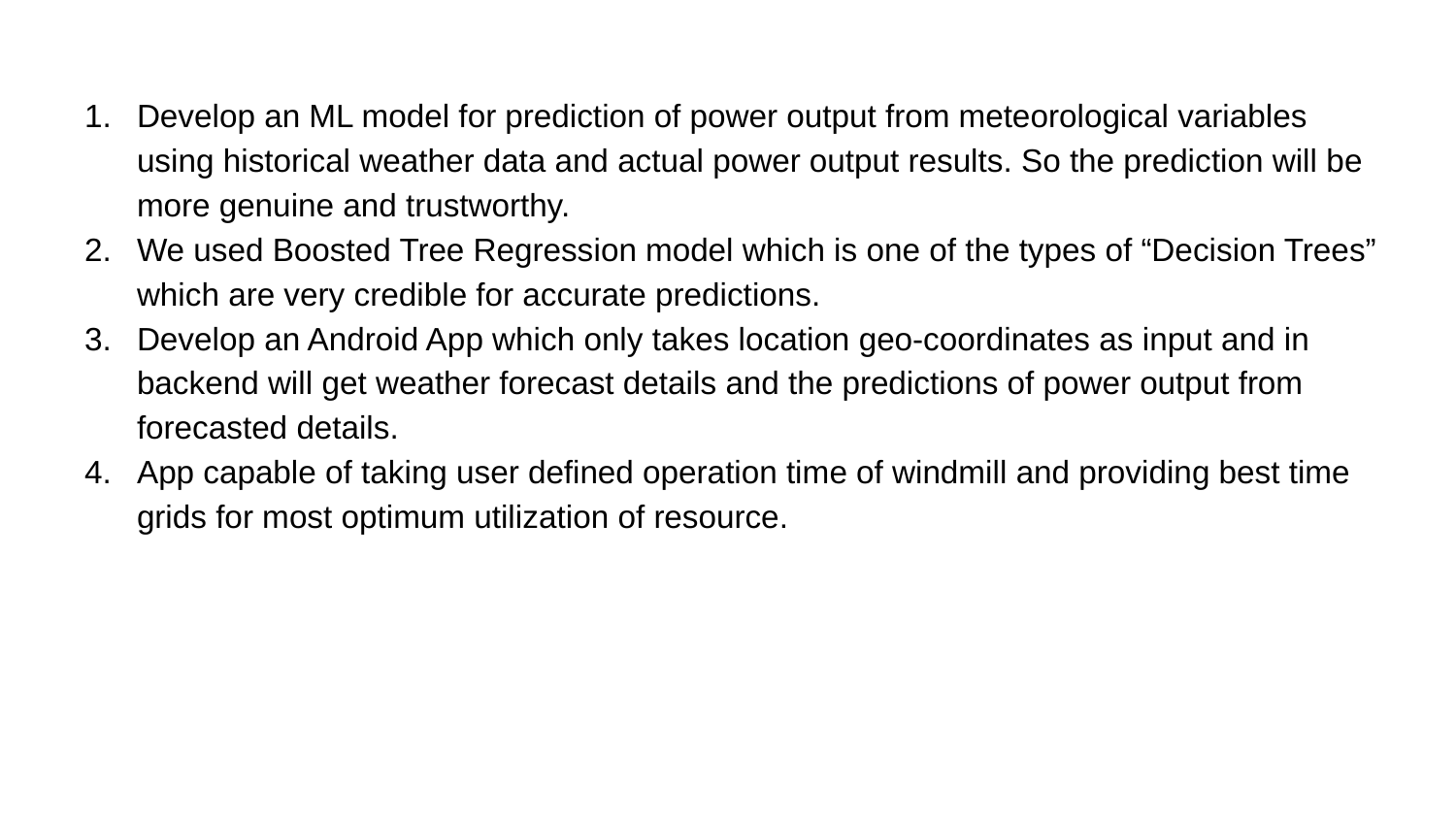

Develop an ML model for prediction of power output from meteorological variables using historical weather data and actual power output results. So the prediction will be more genuine and trustworthy.
We used Boosted Tree Regression model which is one of the types of “Decision Trees” which are very credible for accurate predictions.
Develop an Android App which only takes location geo-coordinates as input and in backend will get weather forecast details and the predictions of power output from forecasted details.
App capable of taking user defined operation time of windmill and providing best time grids for most optimum utilization of resource.